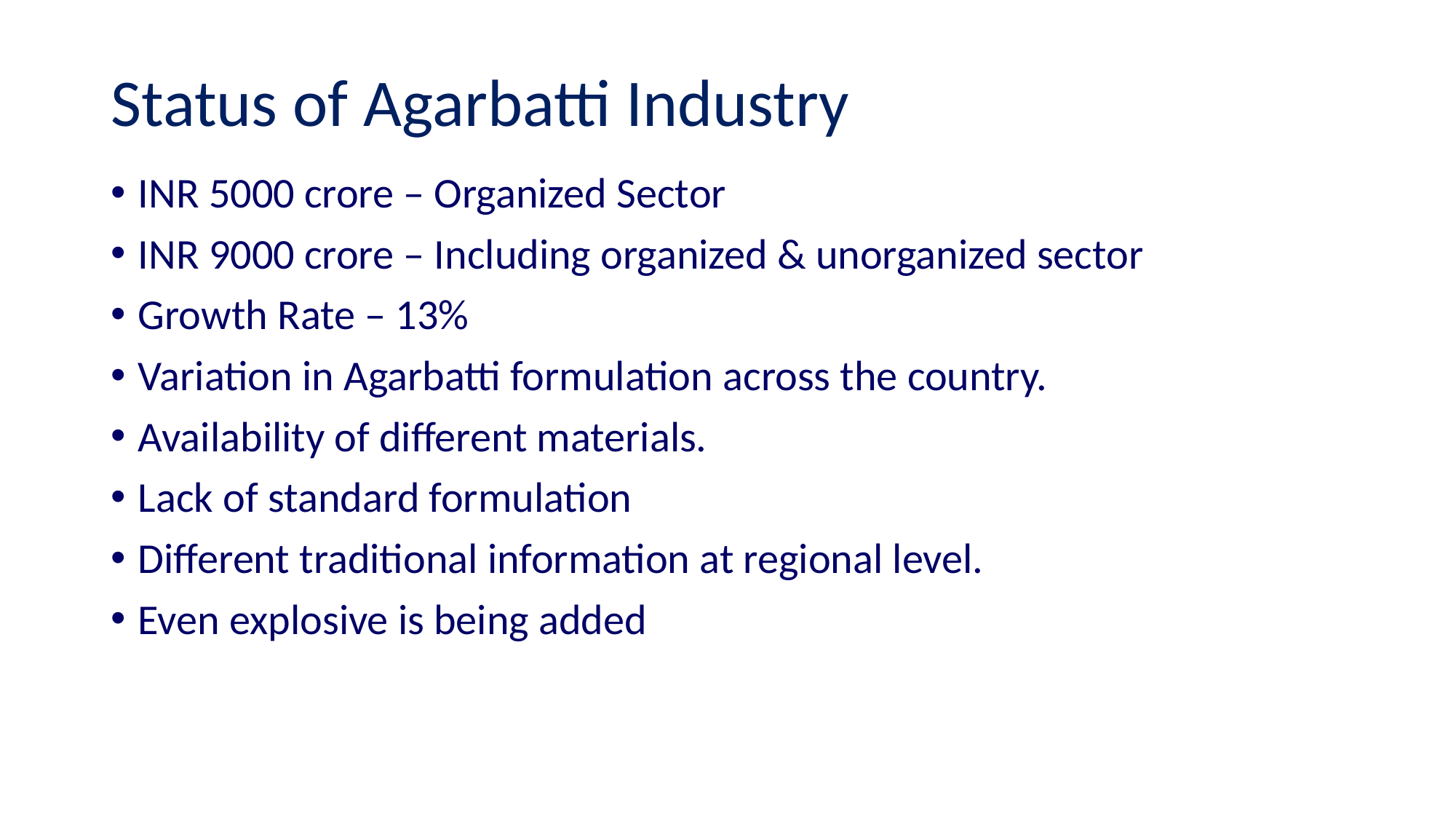

# Status of Agarbatti Industry
INR 5000 crore – Organized Sector
INR 9000 crore – Including organized & unorganized sector
Growth Rate – 13%
Variation in Agarbatti formulation across the country.
Availability of different materials.
Lack of standard formulation
Different traditional information at regional level.
Even explosive is being added